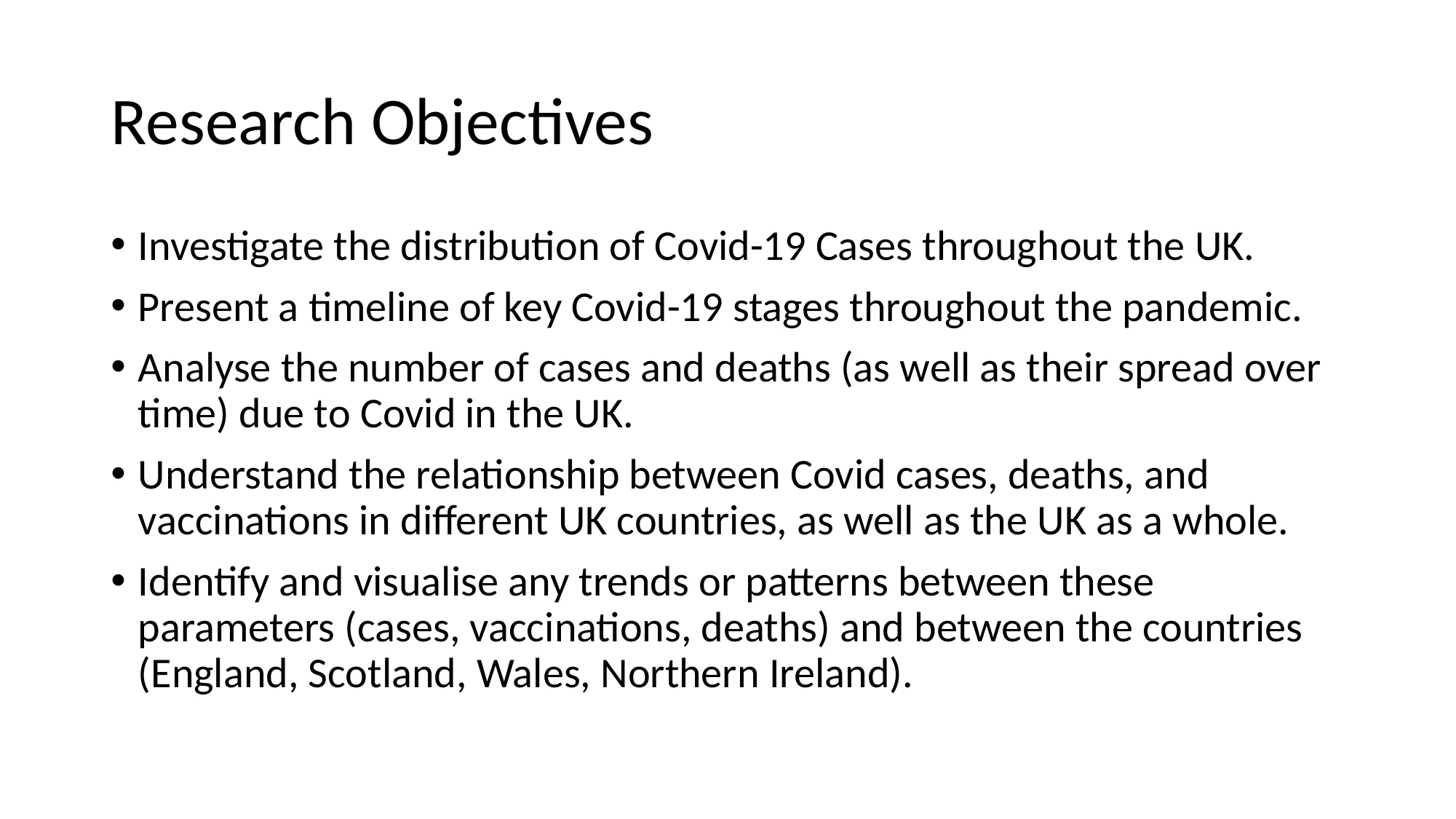

# Research Objectives
Investigate the distribution of Covid-19 Cases throughout the UK.
Present a timeline of key Covid-19 stages throughout the pandemic.
Analyse the number of cases and deaths (as well as their spread over time) due to Covid in the UK.
Understand the relationship between Covid cases, deaths, and vaccinations in different UK countries, as well as the UK as a whole.
Identify and visualise any trends or patterns between these parameters (cases, vaccinations, deaths) and between the countries (England, Scotland, Wales, Northern Ireland).